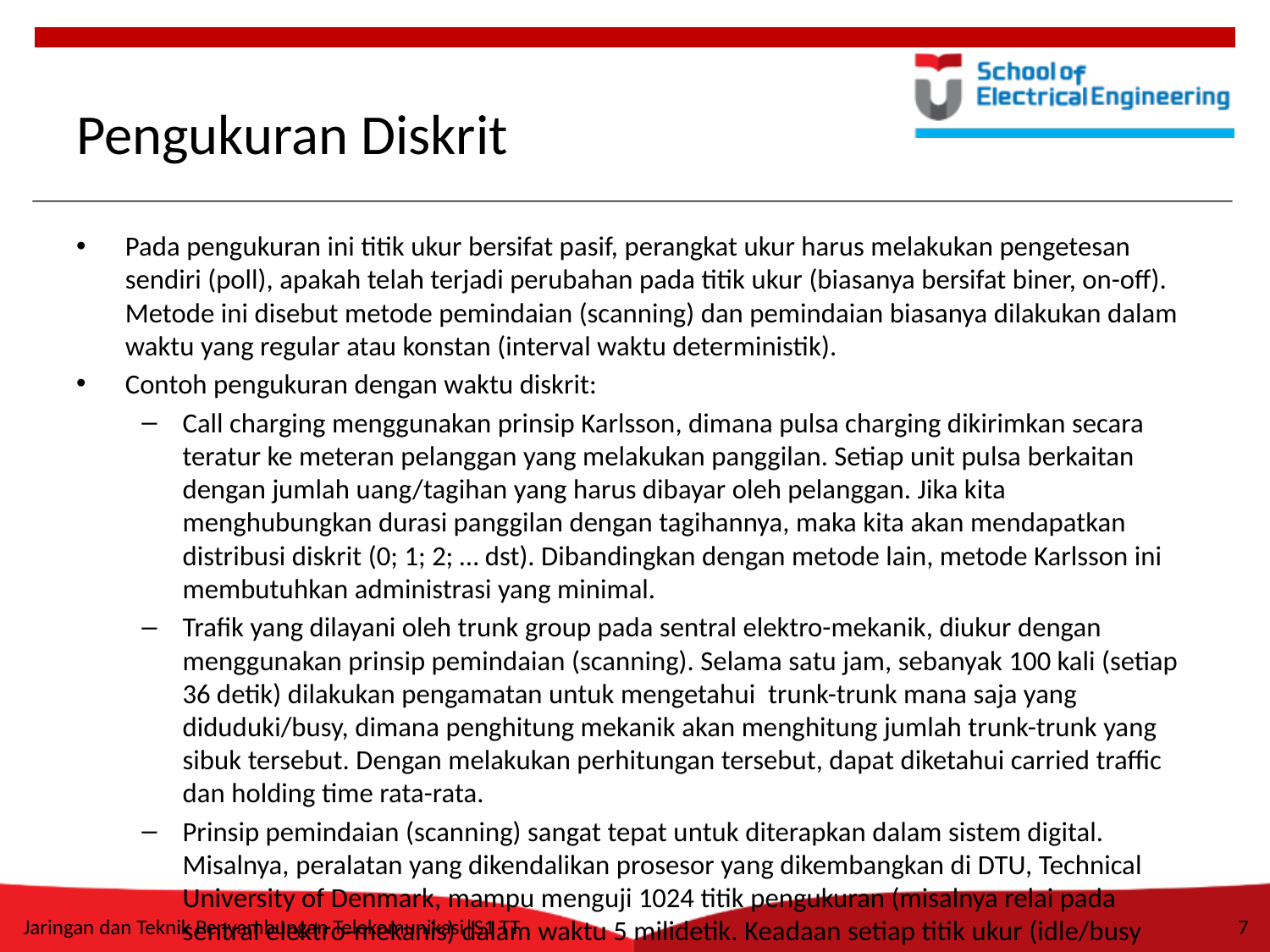

# Pengukuran Diskrit
Pada pengukuran ini titik ukur bersifat pasif, perangkat ukur harus melakukan pengetesan sendiri (poll), apakah telah terjadi perubahan pada titik ukur (biasanya bersifat biner, on-off). Metode ini disebut metode pemindaian (scanning) dan pemindaian biasanya dilakukan dalam waktu yang regular atau konstan (interval waktu deterministik).
Contoh pengukuran dengan waktu diskrit:
Call charging menggunakan prinsip Karlsson, dimana pulsa charging dikirimkan secara teratur ke meteran pelanggan yang melakukan panggilan. Setiap unit pulsa berkaitan dengan jumlah uang/tagihan yang harus dibayar oleh pelanggan. Jika kita menghubungkan durasi panggilan dengan tagihannya, maka kita akan mendapatkan distribusi diskrit (0; 1; 2; … dst). Dibandingkan dengan metode lain, metode Karlsson ini membutuhkan administrasi yang minimal.
Trafik yang dilayani oleh trunk group pada sentral elektro-mekanik, diukur dengan menggunakan prinsip pemindaian (scanning). Selama satu jam, sebanyak 100 kali (setiap 36 detik) dilakukan pengamatan untuk mengetahui  trunk-trunk mana saja yang diduduki/busy, dimana penghitung mekanik akan menghitung jumlah trunk-trunk yang sibuk tersebut. Dengan melakukan perhitungan tersebut, dapat diketahui carried traffic dan holding time rata-rata.
Prinsip pemindaian (scanning) sangat tepat untuk diterapkan dalam sistem digital. Misalnya, peralatan yang dikendalikan prosesor yang dikembangkan di DTU, Technical University of Denmark, mampu menguji 1024 titik pengukuran (misalnya relai pada sentral elektro-mekanis) dalam waktu 5 milidetik. Keadaan setiap titik ukur (idle/busy atau OFF/ON), untuk dua pemindaian terakhir, disimpan dalam memori komputer. Dengan membandingkan dua pemindaian tsb, dapat dideteksi perubahan keadaan, perubahan status dari 0 -> 1 berarti dimulainya suatu pendudukan (occupation), sedangkan dari 1 -> 0 berarti berhentinya suatu pendudukan.

Jaringan dan Teknik Penyambungan Telekomunikasi|S1 TT
7